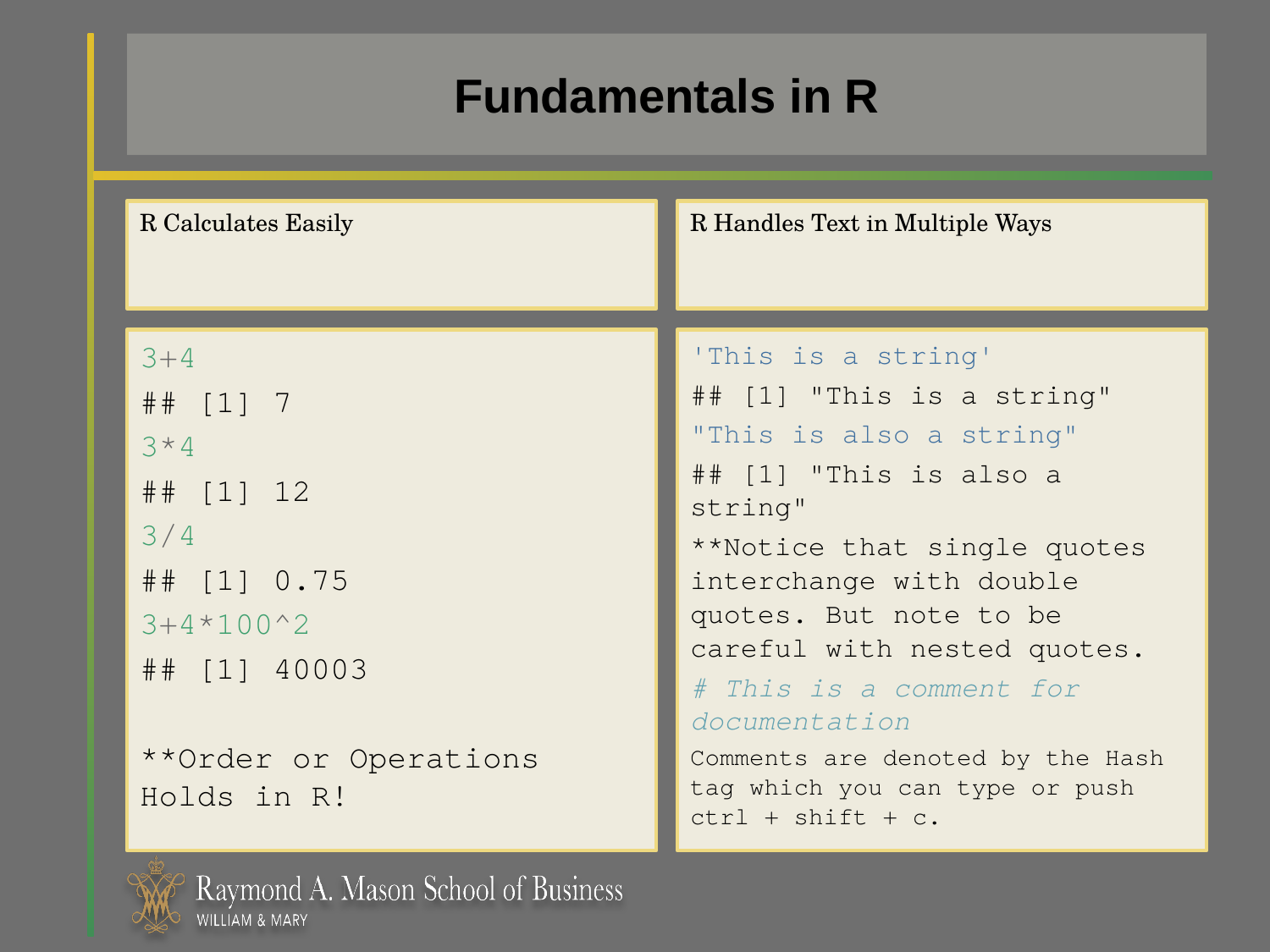

# Fundamentals in R
R Calculates Easily
R Handles Text in Multiple Ways
3+4
## [1] 7
3*4
## [1] 12
3/4
## [1] 0.75
3+4*100^2
## [1] 40003

**Order or Operations Holds in R!
'This is a string'
## [1] "This is a string"
"This is also a string"
## [1] "This is also a string"
**Notice that single quotes interchange with double quotes. But note to be careful with nested quotes.
# This is a comment for documentation
Comments are denoted by the Hash tag which you can type or push ctrl + shift + c.